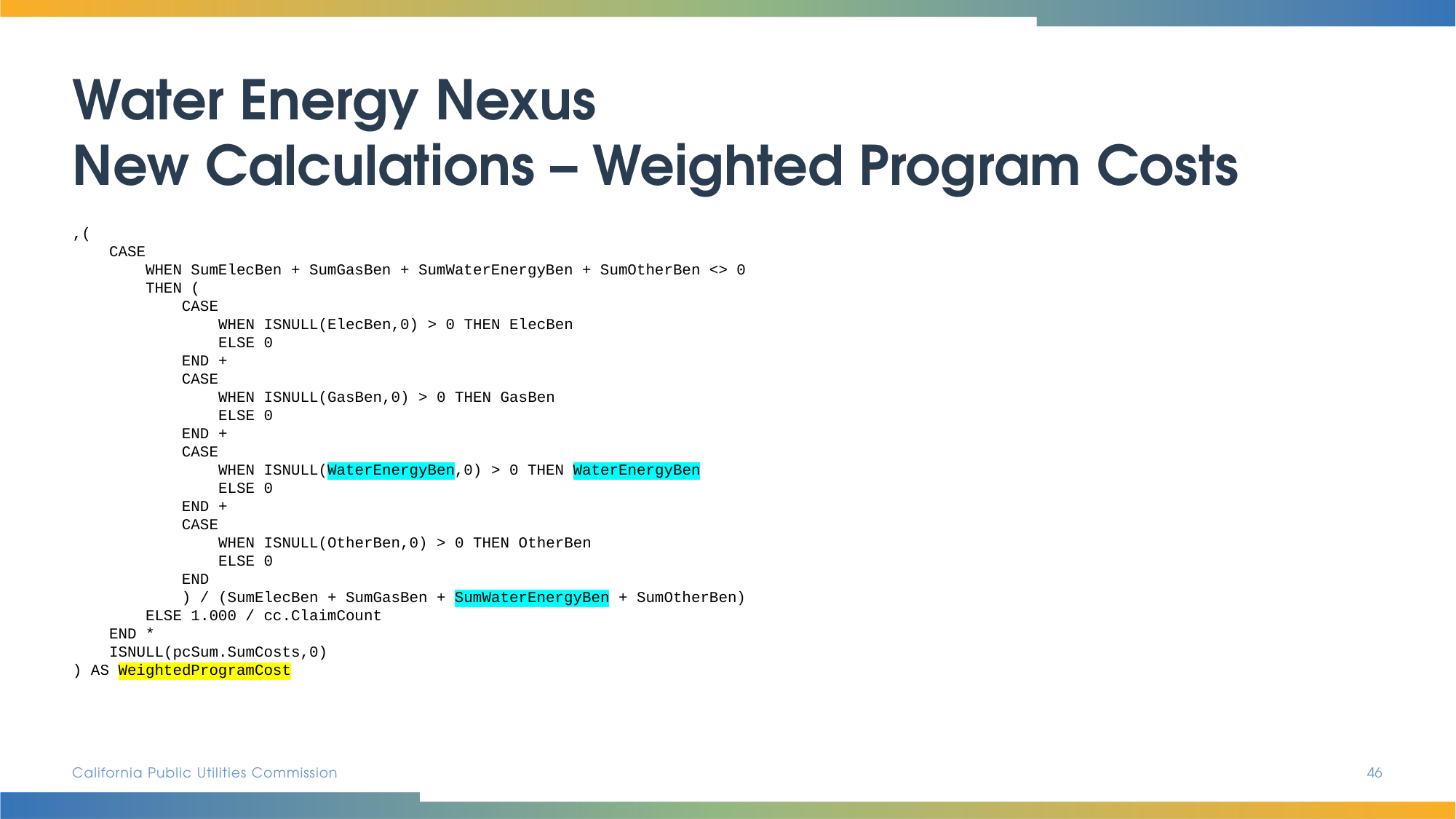

# Water Energy Nexus New Calculations – Weighted Program Costs
,(
    CASE
        WHEN SumElecBen + SumGasBen + SumWaterEnergyBen + SumOtherBen <> 0
        THEN (
            CASE
                WHEN ISNULL(ElecBen,0) > 0 THEN ElecBen
                ELSE 0
            END +
            CASE
                WHEN ISNULL(GasBen,0) > 0 THEN GasBen
                ELSE 0
            END +
            CASE
                WHEN ISNULL(WaterEnergyBen,0) > 0 THEN WaterEnergyBen
                ELSE 0
            END +
            CASE
                WHEN ISNULL(OtherBen,0) > 0 THEN OtherBen
                ELSE 0
            END
            ) / (SumElecBen + SumGasBen + SumWaterEnergyBen + SumOtherBen)
        ELSE 1.000 / cc.ClaimCount
    END *
    ISNULL(pcSum.SumCosts,0)
) AS WeightedProgramCost
46